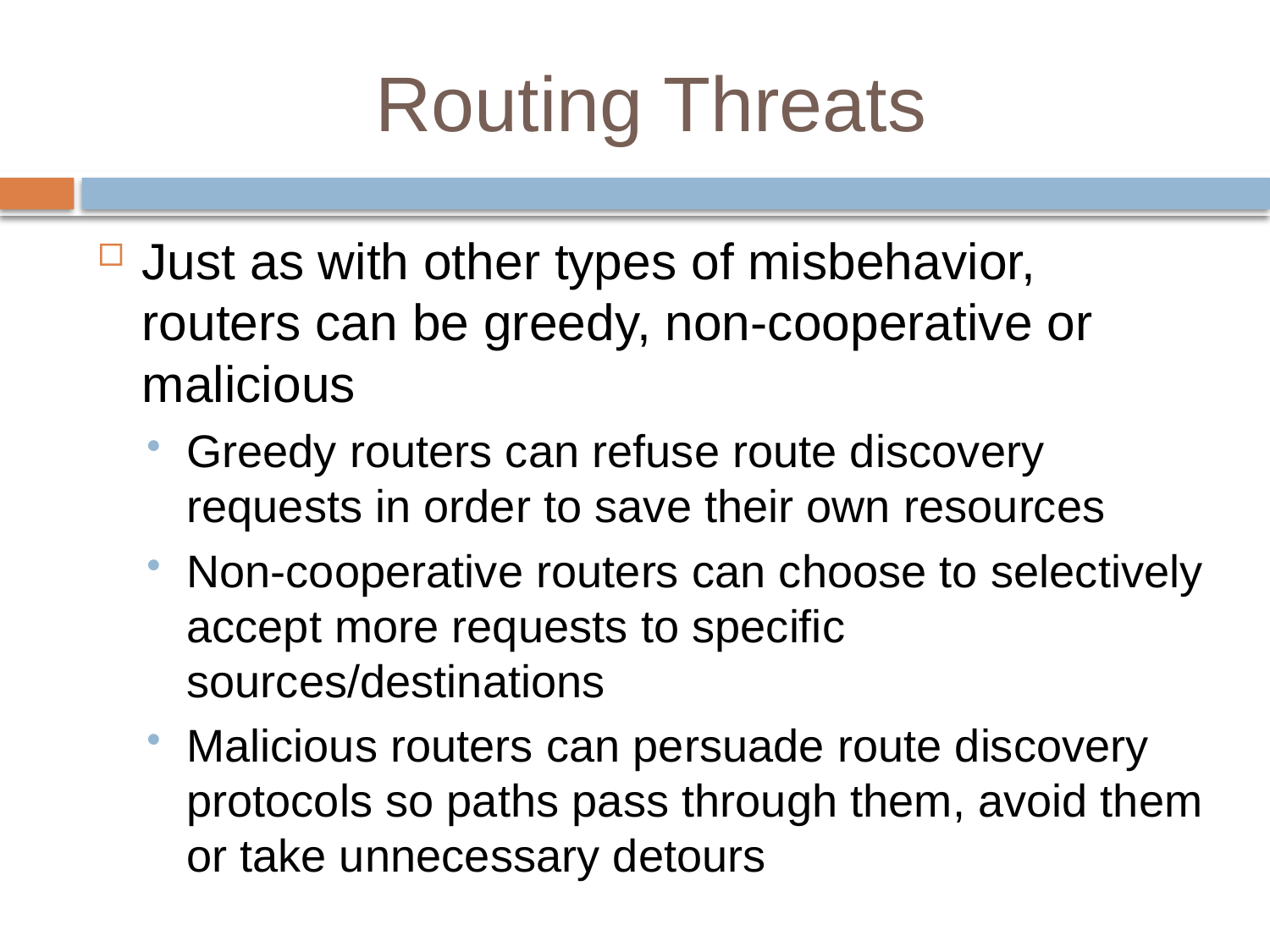

# Routing Threats
Just as with other types of misbehavior, routers can be greedy, non-cooperative or malicious
Greedy routers can refuse route discovery requests in order to save their own resources
Non-cooperative routers can choose to selectively accept more requests to specific sources/destinations
Malicious routers can persuade route discovery protocols so paths pass through them, avoid them or take unnecessary detours